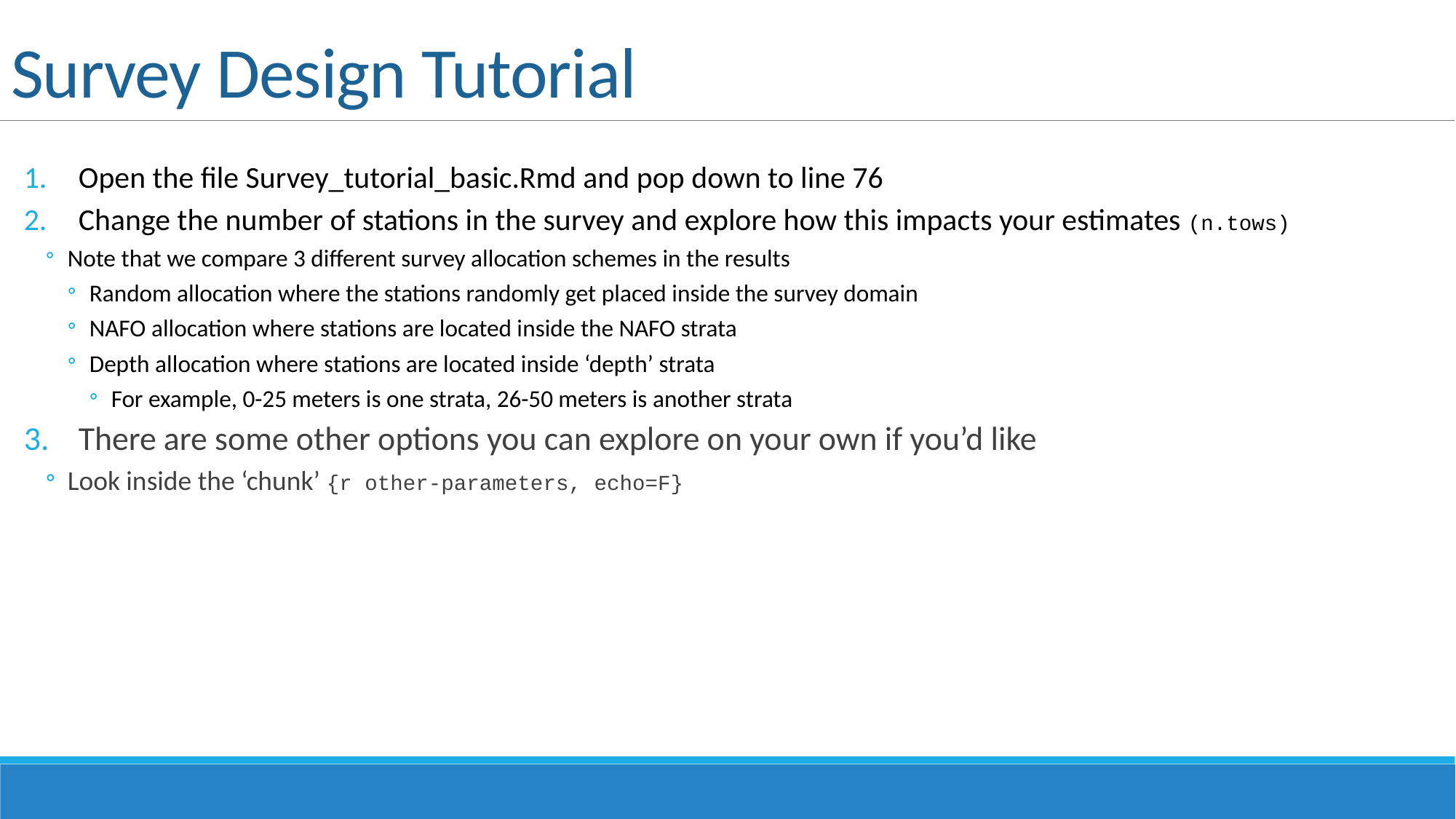

# Survey Design Tutorial
Open the file Survey_tutorial_basic.Rmd and pop down to line 76
Change the number of stations in the survey and explore how this impacts your estimates (n.tows)
Note that we compare 3 different survey allocation schemes in the results
Random allocation where the stations randomly get placed inside the survey domain
NAFO allocation where stations are located inside the NAFO strata
Depth allocation where stations are located inside ‘depth’ strata
For example, 0-25 meters is one strata, 26-50 meters is another strata
There are some other options you can explore on your own if you’d like
Look inside the ‘chunk’ {r other-parameters, echo=F}